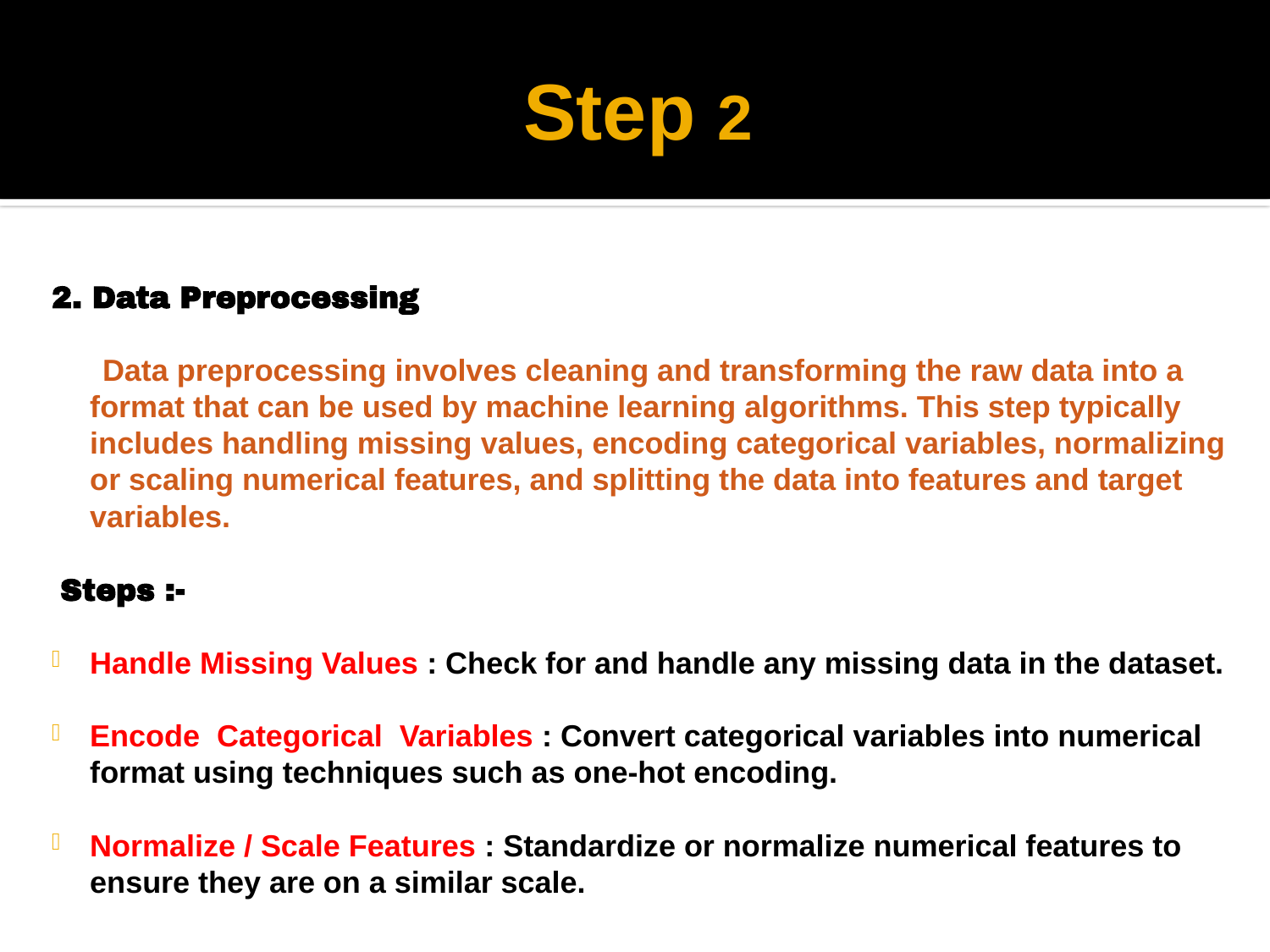

# Step 2

2. Data Preprocessing

      Data preprocessing involves cleaning and transforming the raw data into a format that can be used by machine learning algorithms. This step typically includes handling missing values, encoding categorical variables, normalizing or scaling numerical features, and splitting the data into features and target variables.

 Steps :-

Handle Missing Values : Check for and handle any missing data in the dataset.

Encode  Categorical  Variables : Convert categorical variables into numerical format using techniques such as one-hot encoding.

Normalize / Scale Features : Standardize or normalize numerical features to ensure they are on a similar scale.